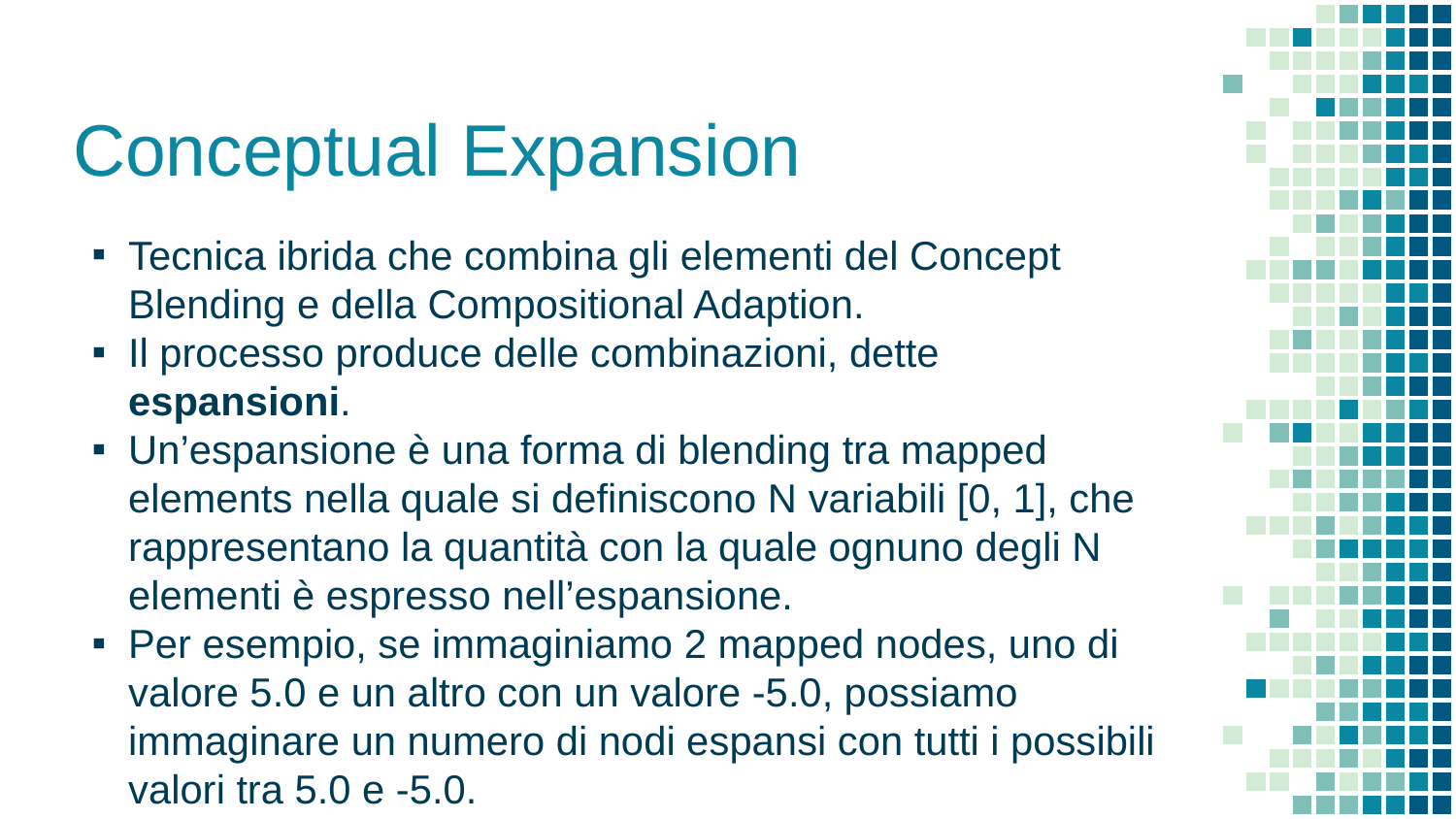

# Conceptual Expansion
Tecnica ibrida che combina gli elementi del Concept Blending e della Compositional Adaption.
Il processo produce delle combinazioni, dette espansioni.
Un’espansione è una forma di blending tra mapped elements nella quale si definiscono N variabili [0, 1], che rappresentano la quantità con la quale ognuno degli N elementi è espresso nell’espansione.
Per esempio, se immaginiamo 2 mapped nodes, uno di valore 5.0 e un altro con un valore -5.0, possiamo immaginare un numero di nodi espansi con tutti i possibili valori tra 5.0 e -5.0.